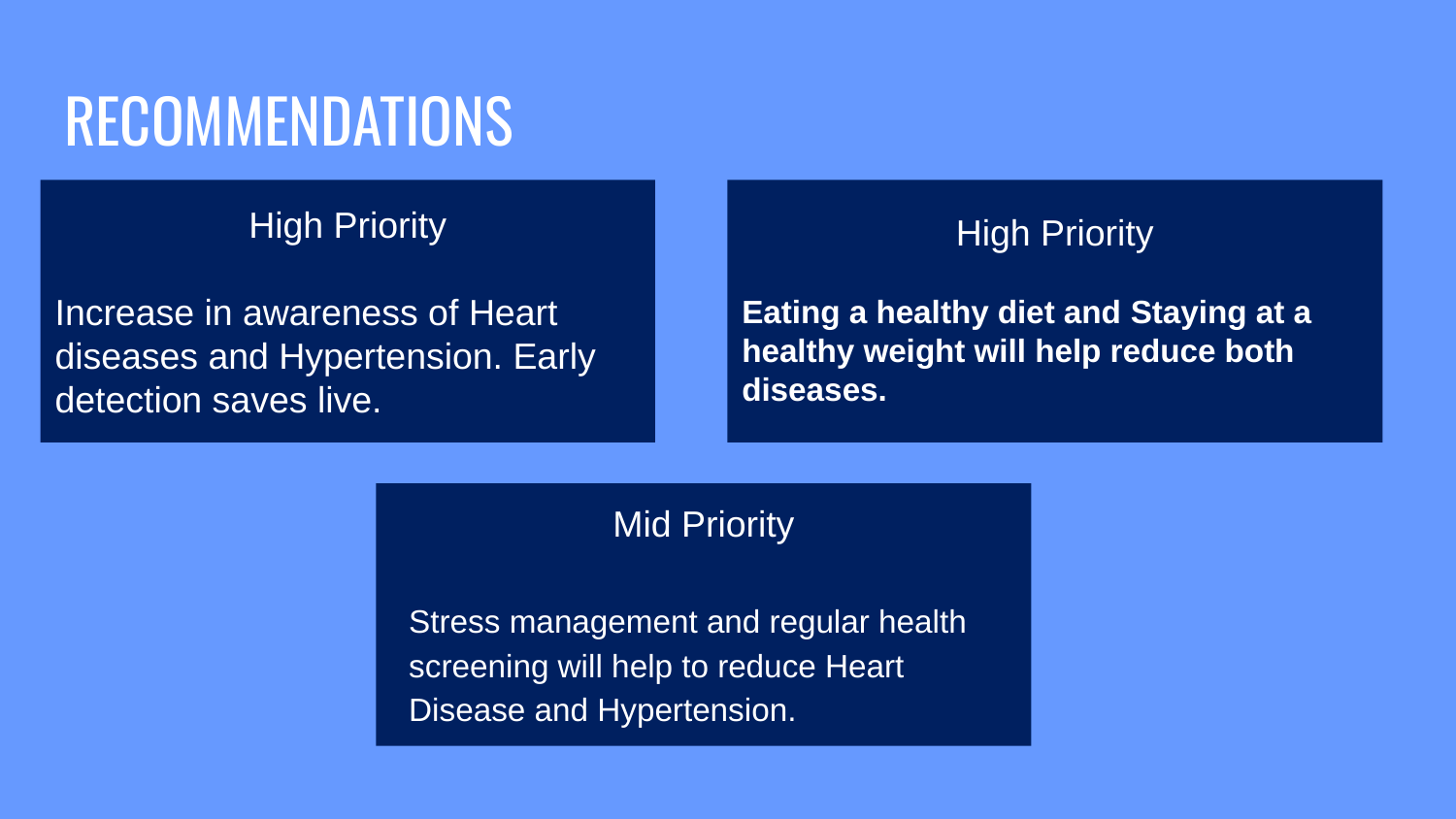

# RECOMMENDATIONS
High Priority

Increase in awareness of Heart diseases and Hypertension. Early detection saves live.

High Priority
Eating a healthy diet and Staying at a healthy weight will help reduce both diseases.

Mid Priority

Stress management and regular health screening will help to reduce Heart Disease and Hypertension.